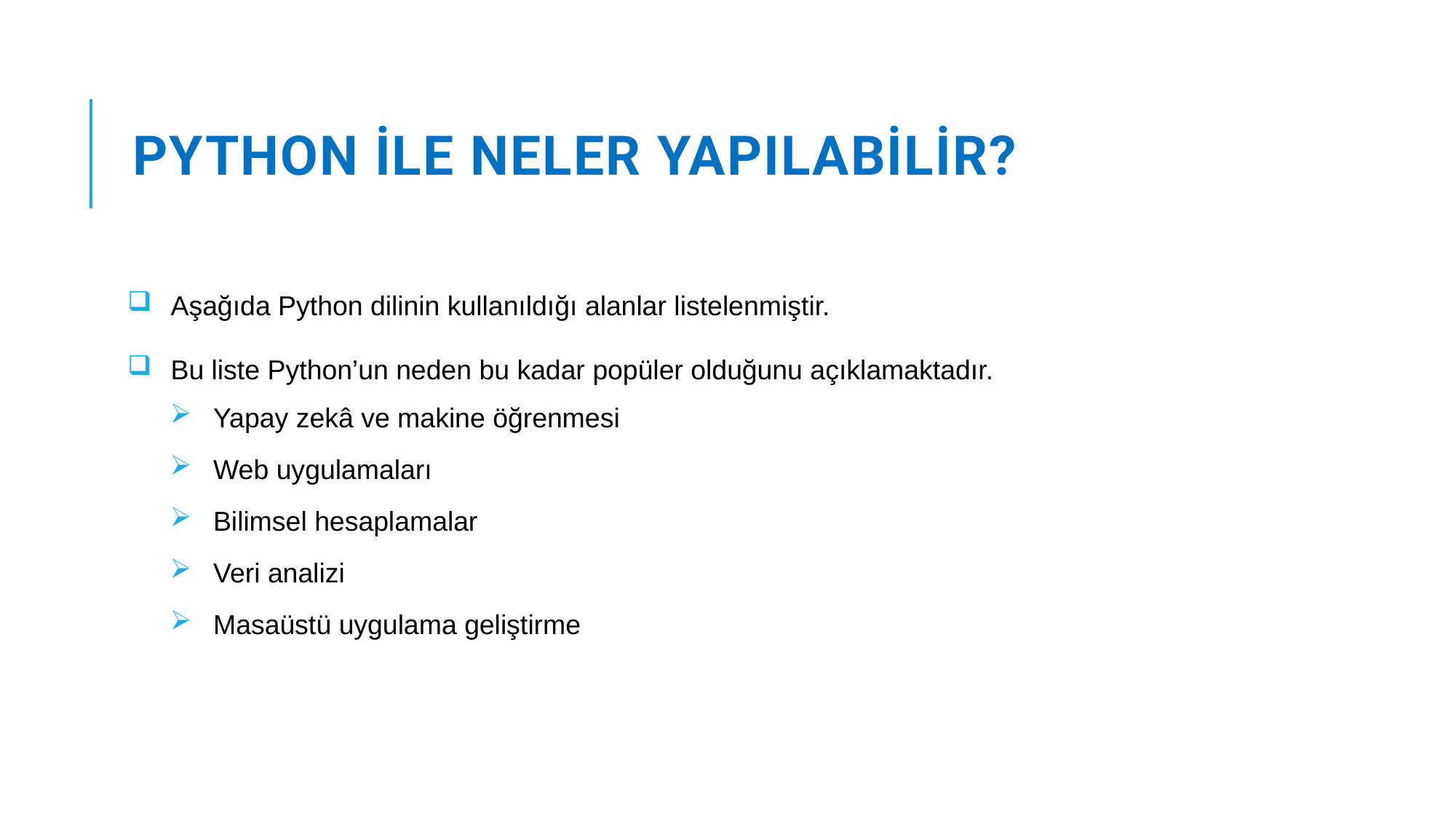

# Python ile Neler Yapılabilir?
Aşağıda Python dilinin kullanıldığı alanlar listelenmiştir.
Bu liste Python’un neden bu kadar popüler olduğunu açıklamaktadır.
Yapay zekâ ve makine öğrenmesi
Web uygulamaları
Bilimsel hesaplamalar
Veri analizi
Masaüstü uygulama geliştirme